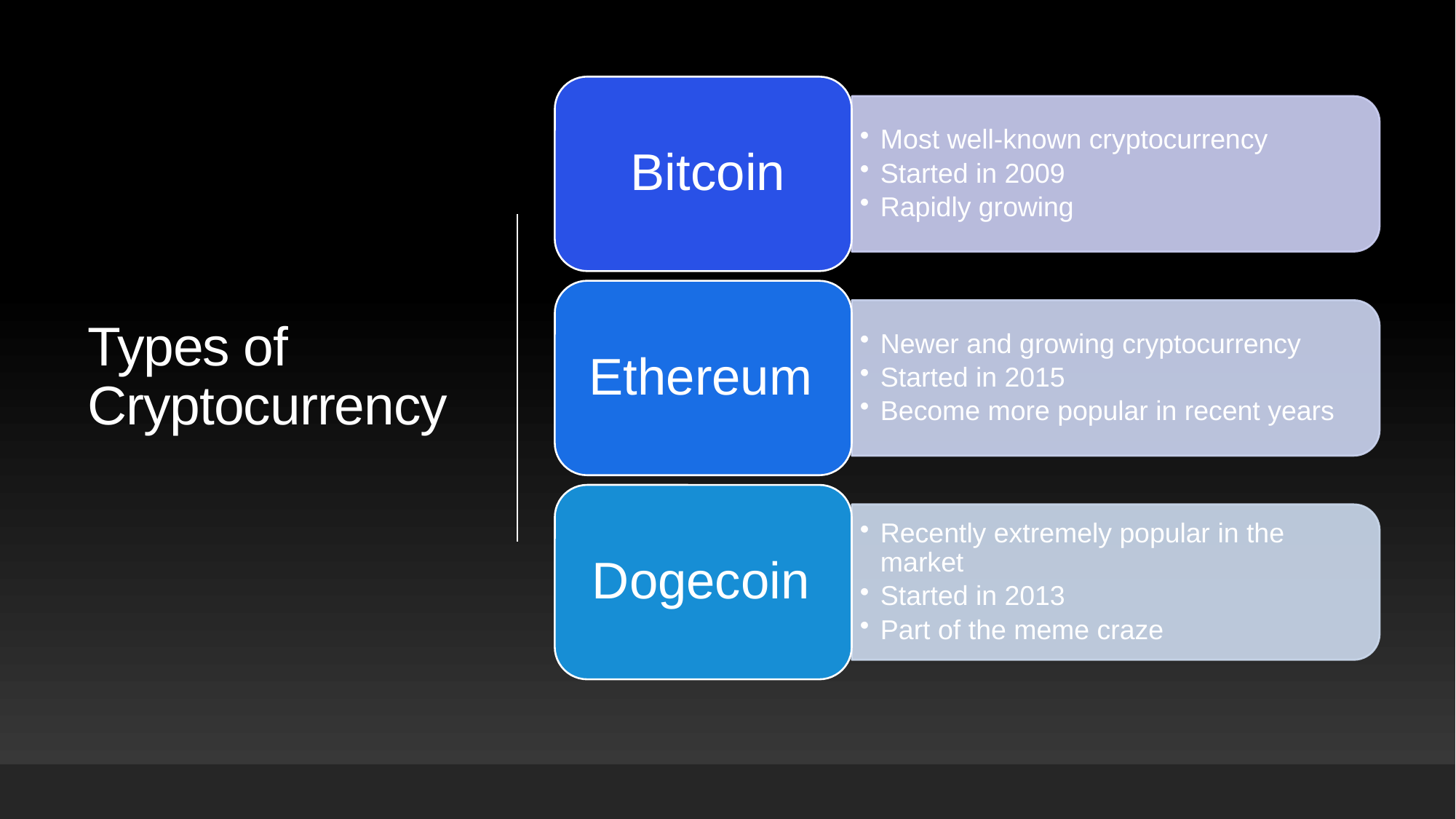

# Types of Cryptocurrency
Most well-known cryptocurrency
Started in 2009
Rapidly growing
Bitcoin
Newer and growing cryptocurrency
Started in 2015
Become more popular in recent years
Ethereum
Recently extremely popular in the market
Started in 2013
Part of the meme craze
Dogecoin